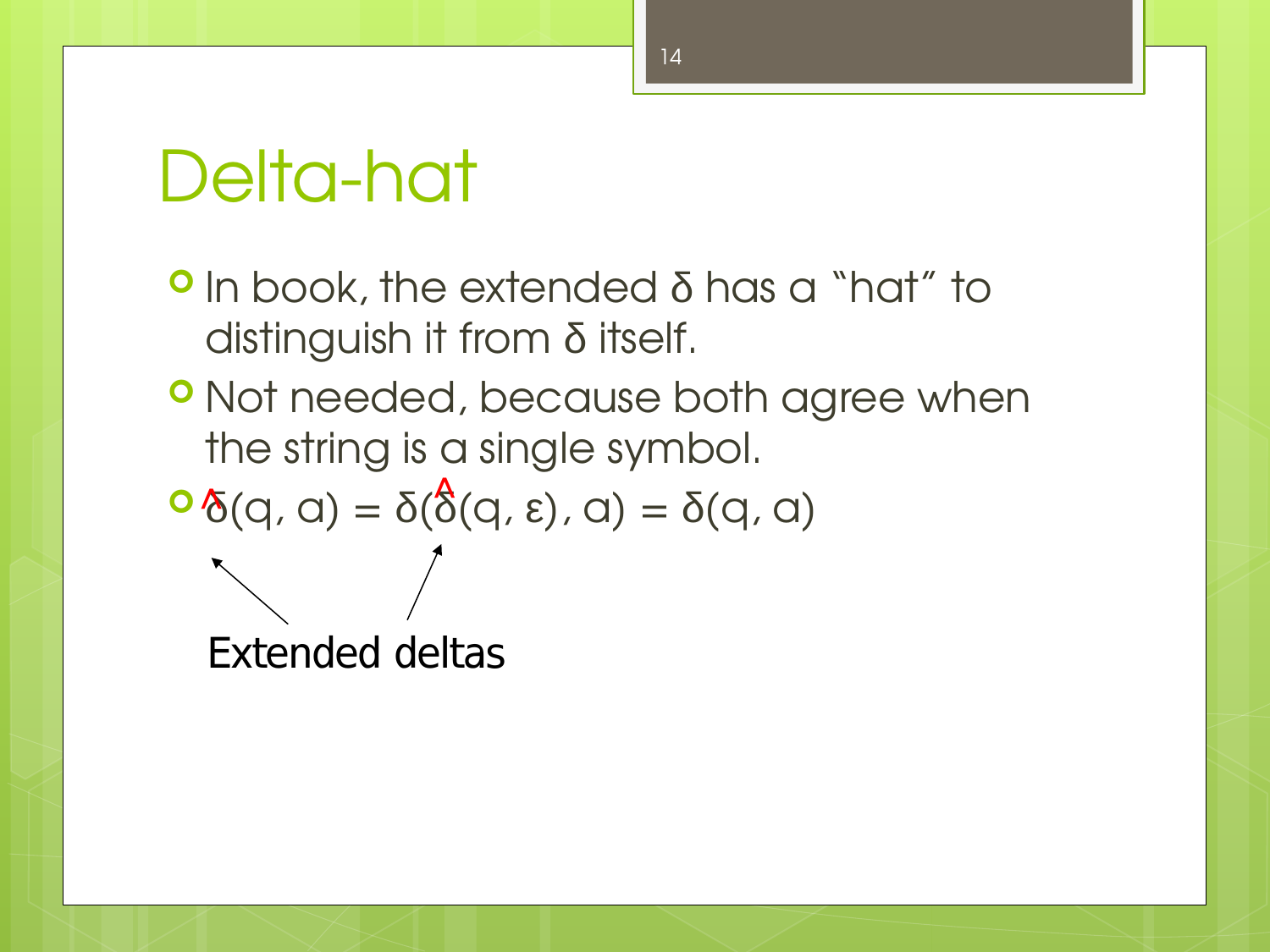

14
# Delta-hat
In book, the extended δ has a “hat” to distinguish it from δ itself.
Not needed, because both agree when the string is a single symbol.
δ(q, a) = δ(δ(q, ε), a) = δ(q, a)

˄
˄

Extended deltas